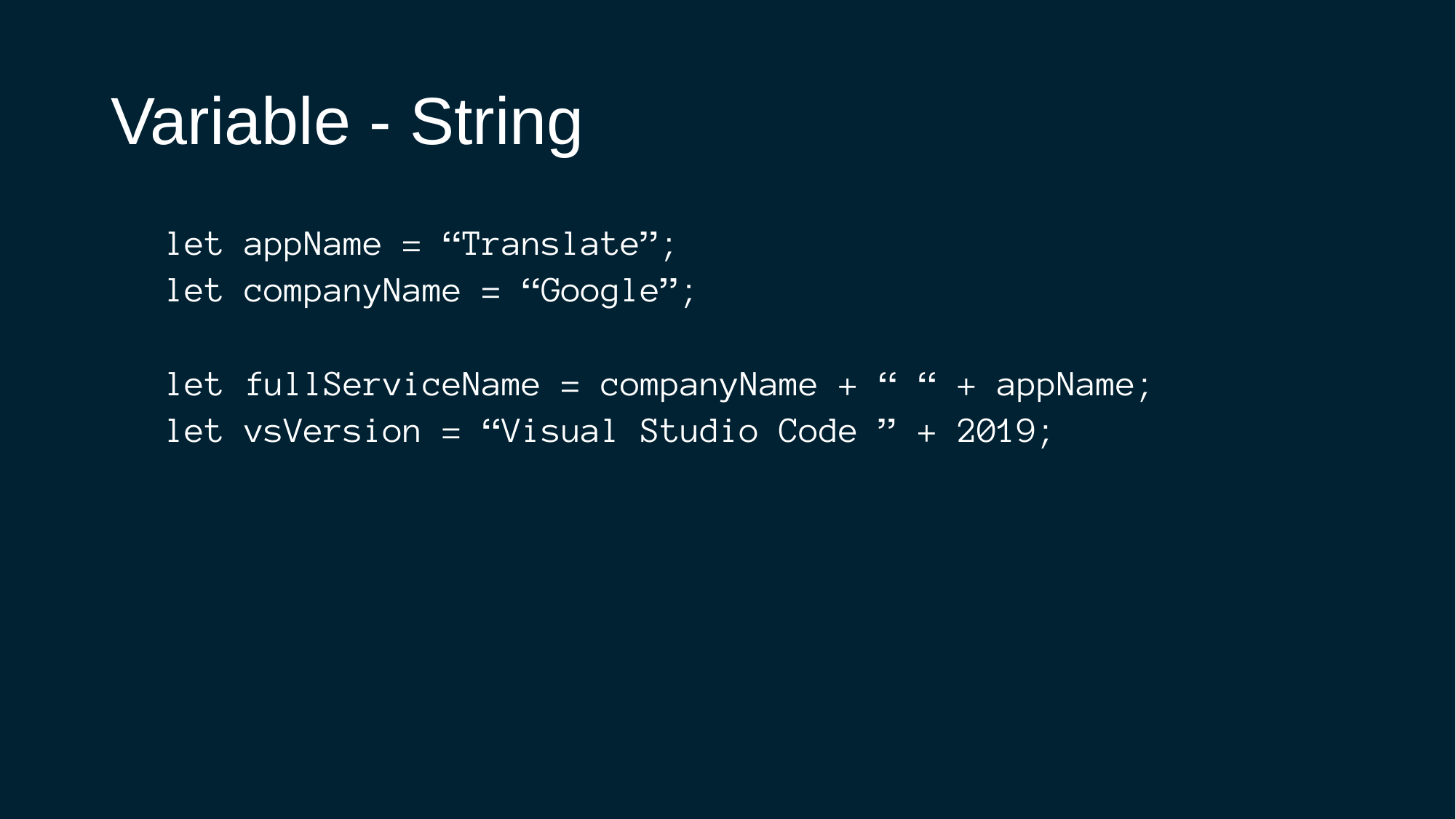

# Variable - String
let appName = “Translate”;
let companyName = “Google”;

let fullServiceName = companyName + “ “ + appName;
let vsVersion = “Visual Studio Code ” + 2019;